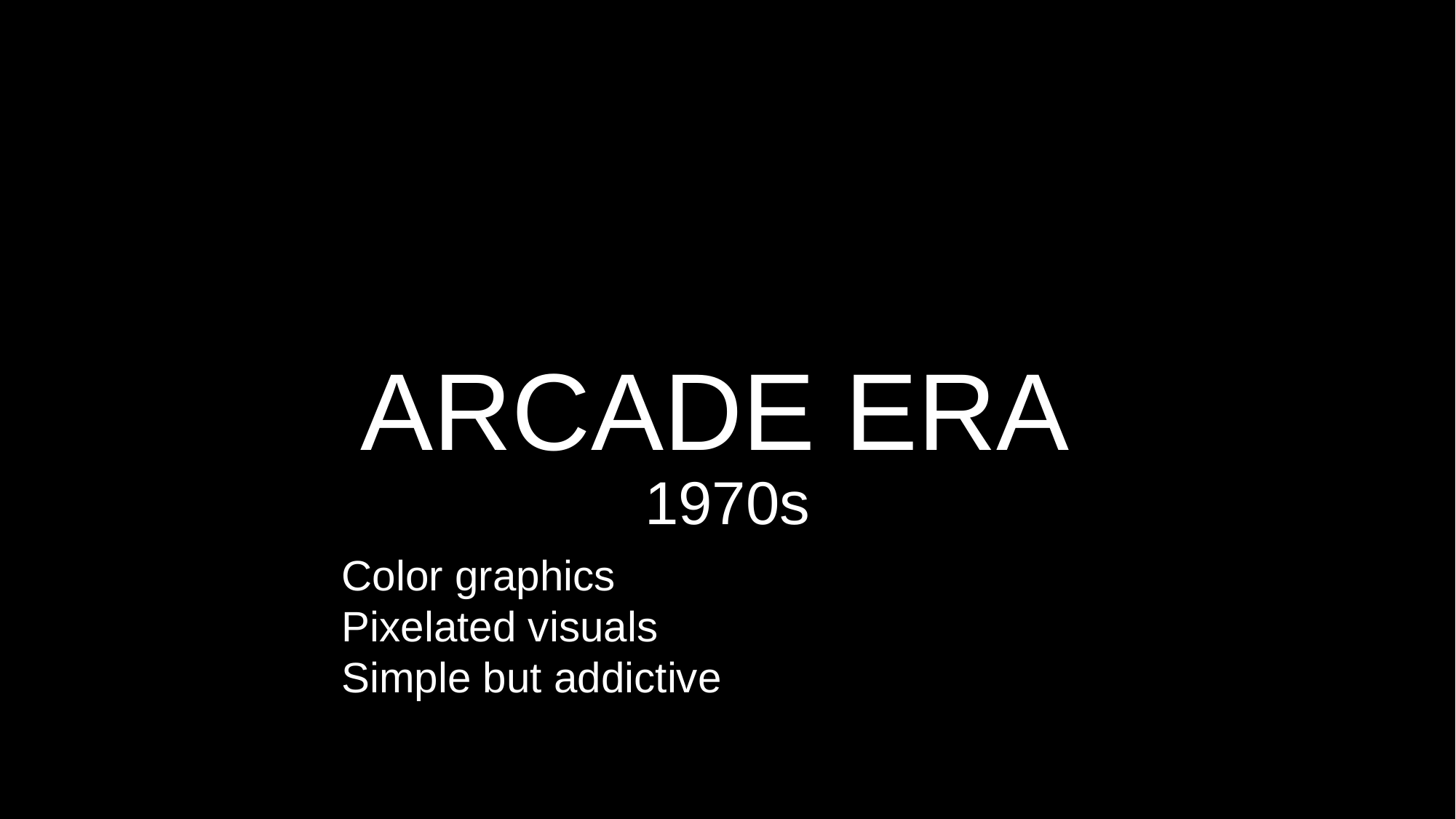

PIONEERING AGE
ARCADE ERA
HOME CONSOLES
16-BIT ERA
3D GRAPHICS
High Definition  Era
Photorealism
Ray-Tracing

1970s
Color graphics
Pixelated visuals
Simple but addictive